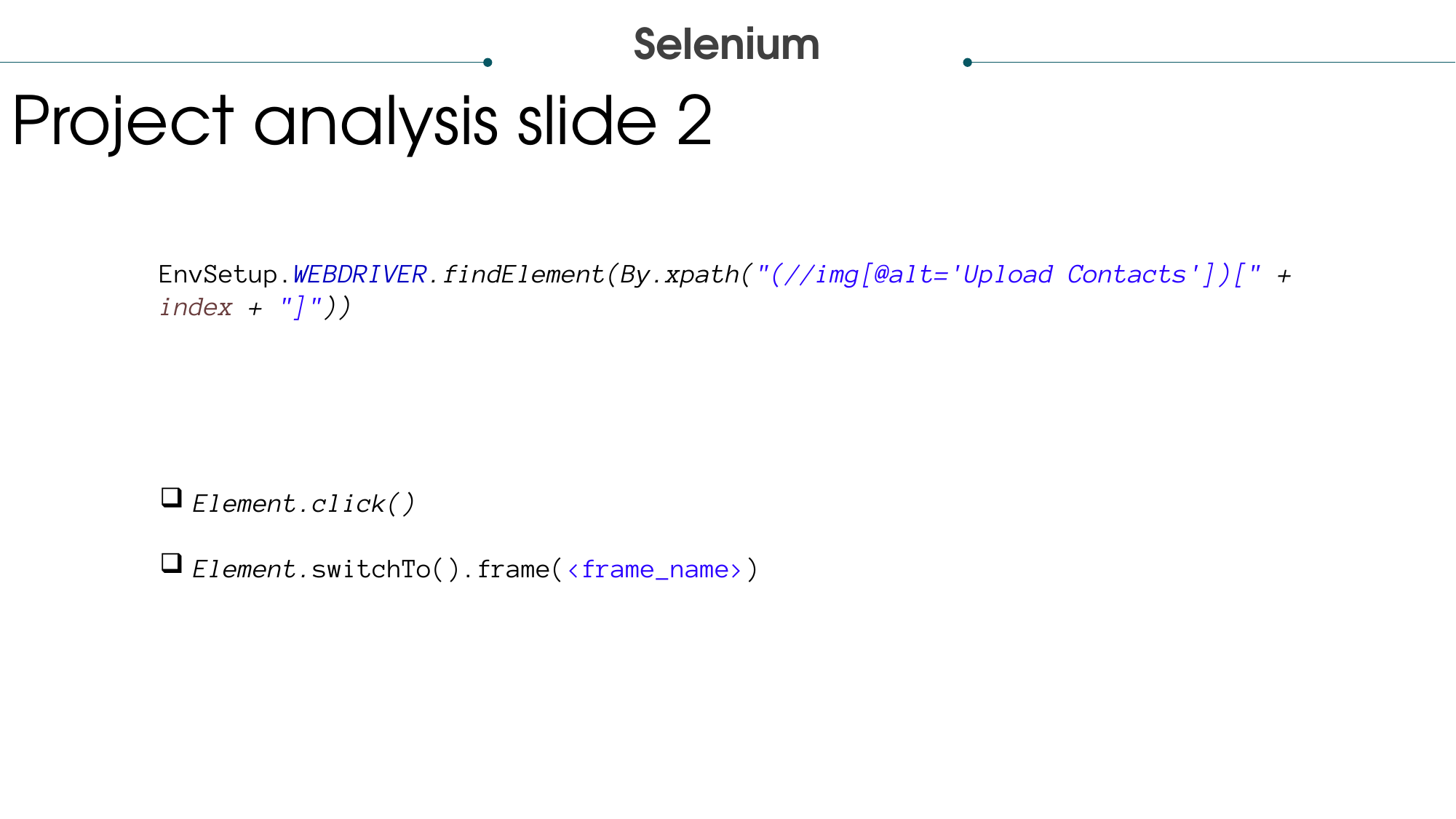

Selenium
Project analysis slide 2
EnvSetup.WEBDRIVER.findElement(By.xpath("(//img[@alt='Upload Contacts'])[" + index + "]"))

Element.click()

Element.switchTo().frame(<frame_name>)